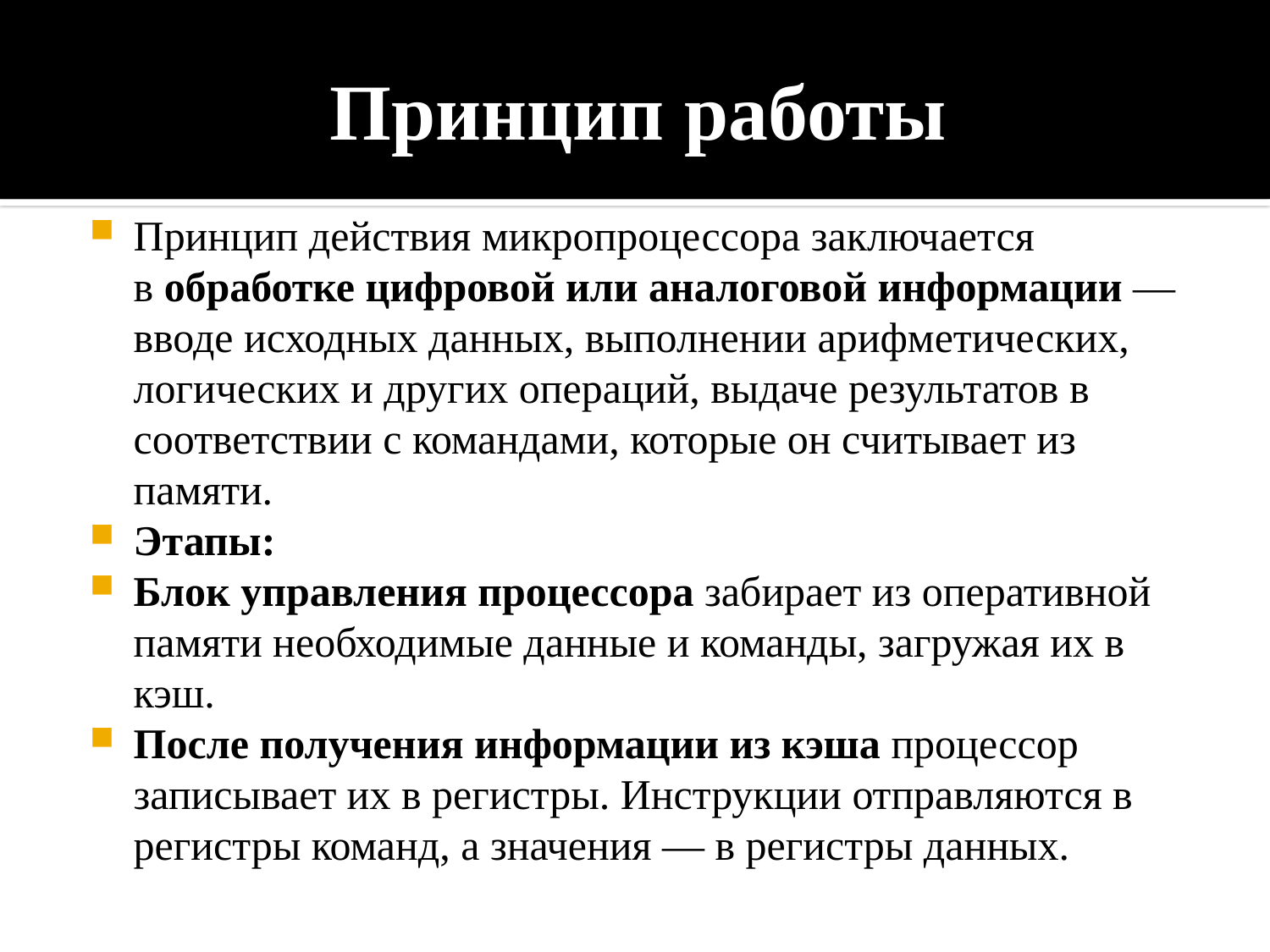

# Принцип работы
Принцип действия микропроцессора заключается в обработке цифровой или аналоговой информации — вводе исходных данных, выполнении арифметических, логических и других операций, выдаче результатов в соответствии с командами, которые он считывает из памяти.
Этапы:
Блок управления процессора забирает из оперативной памяти необходимые данные и команды, загружая их в кэш.
После получения информации из кэша процессор записывает их в регистры. Инструкции отправляются в регистры команд, а значения — в регистры данных.